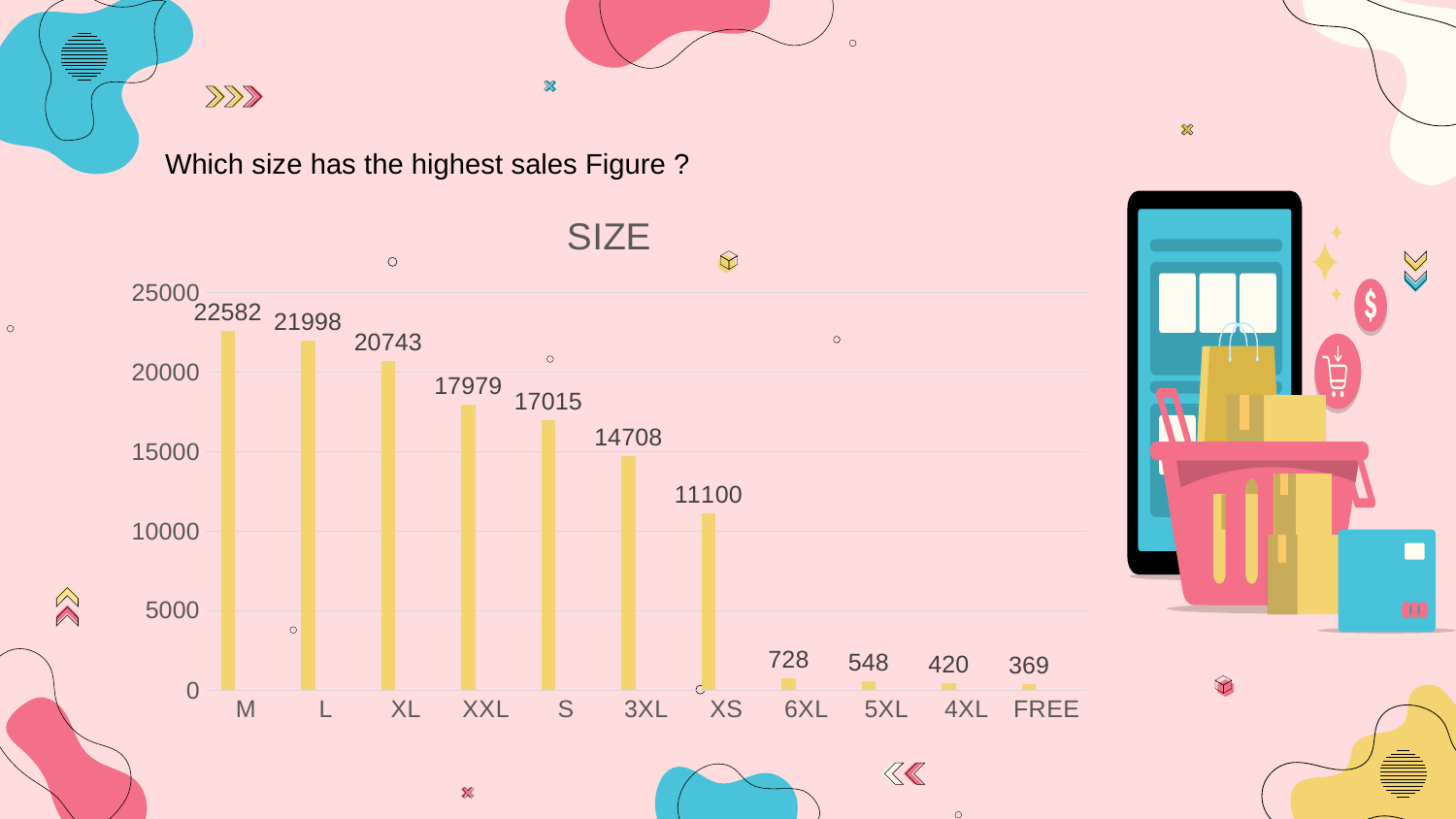

Which size has the highest sales Figure ?

### Chart: SIZE

| Category | Size | Column1 | Column2 |
|---|---|---|---|
| M | 22582.0 | None | None |
| L | 21998.0 | None | None |
| XL | 20743.0 | None | None |
| XXL | 17979.0 | None | None |
| S | 17015.0 | None | None |
| 3XL | 14708.0 | None | None |
| XS | 11100.0 | None | None |
| 6XL | 728.0 | None | None |
| 5XL | 548.0 | None | None |
| 4XL | 420.0 | None | None |
| FREE | 369.0 | None | None |